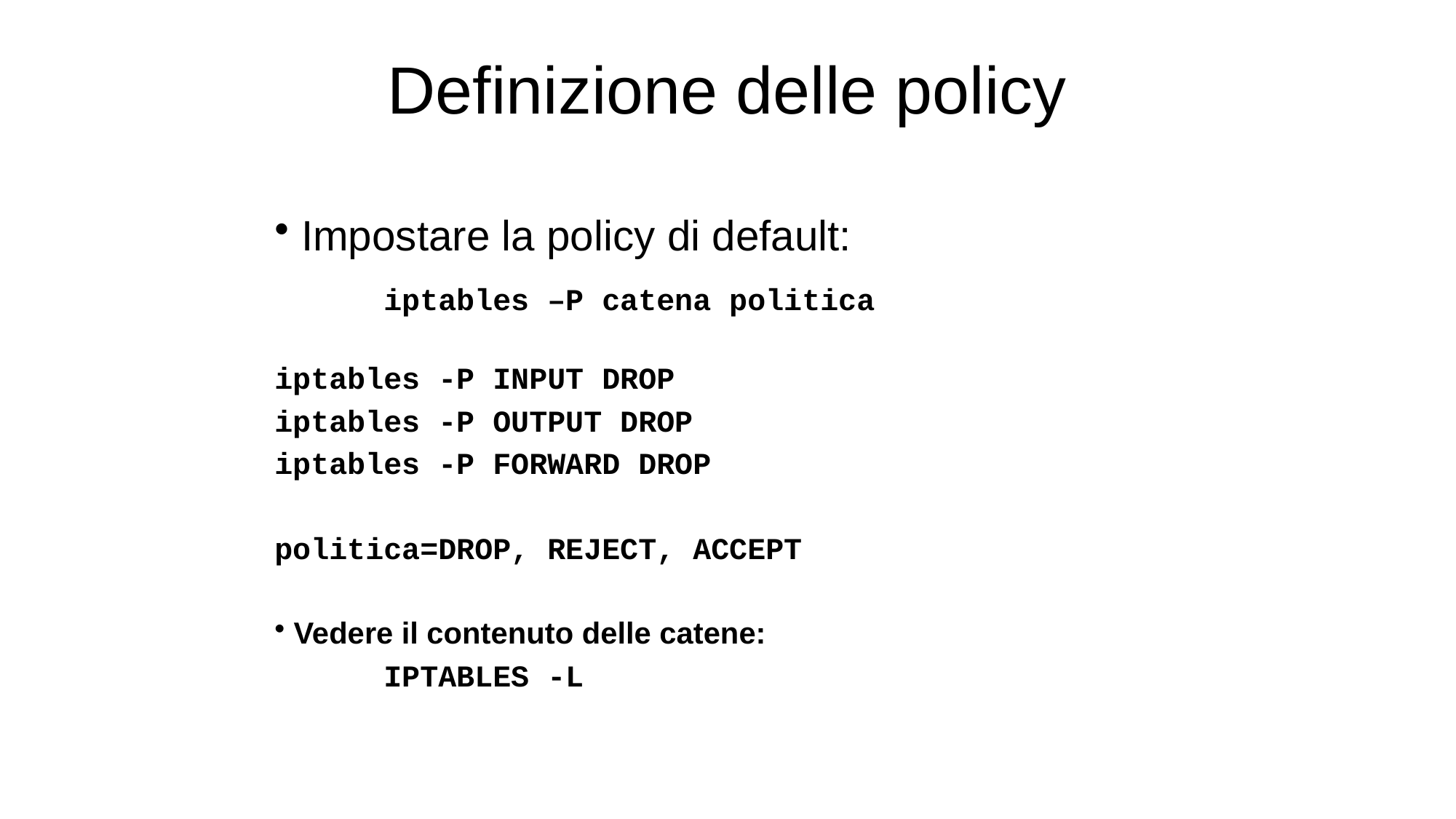

# Definizione delle policy
 Impostare la policy di default:
	iptables –P catena politica

iptables -P INPUT DROP
iptables -P OUTPUT DROP
iptables -P FORWARD DROP

politica=DROP, REJECT, ACCEPT

 Vedere il contenuto delle catene:
	IPTABLES -L